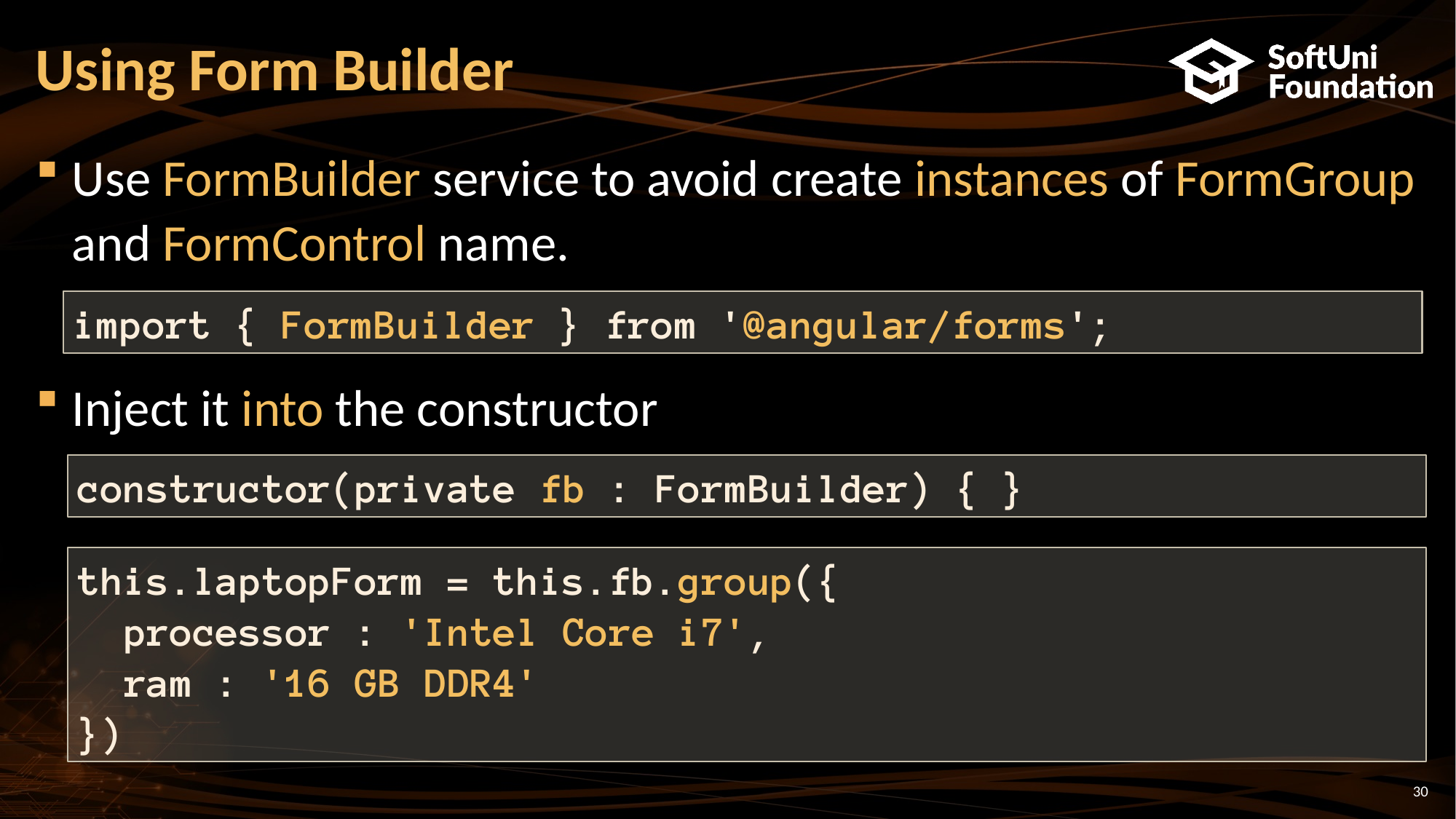

# Using Form Builder
Use FormBuilder service to avoid create instances of FormGroup and FormControl name.
Inject it into the constructor
import { FormBuilder } from '@angular/forms';
constructor(private fb : FormBuilder) { }
this.laptopForm = this.fb.group({
  processor : 'Intel Core i7',
  ram : '16 GB DDR4'
})
30